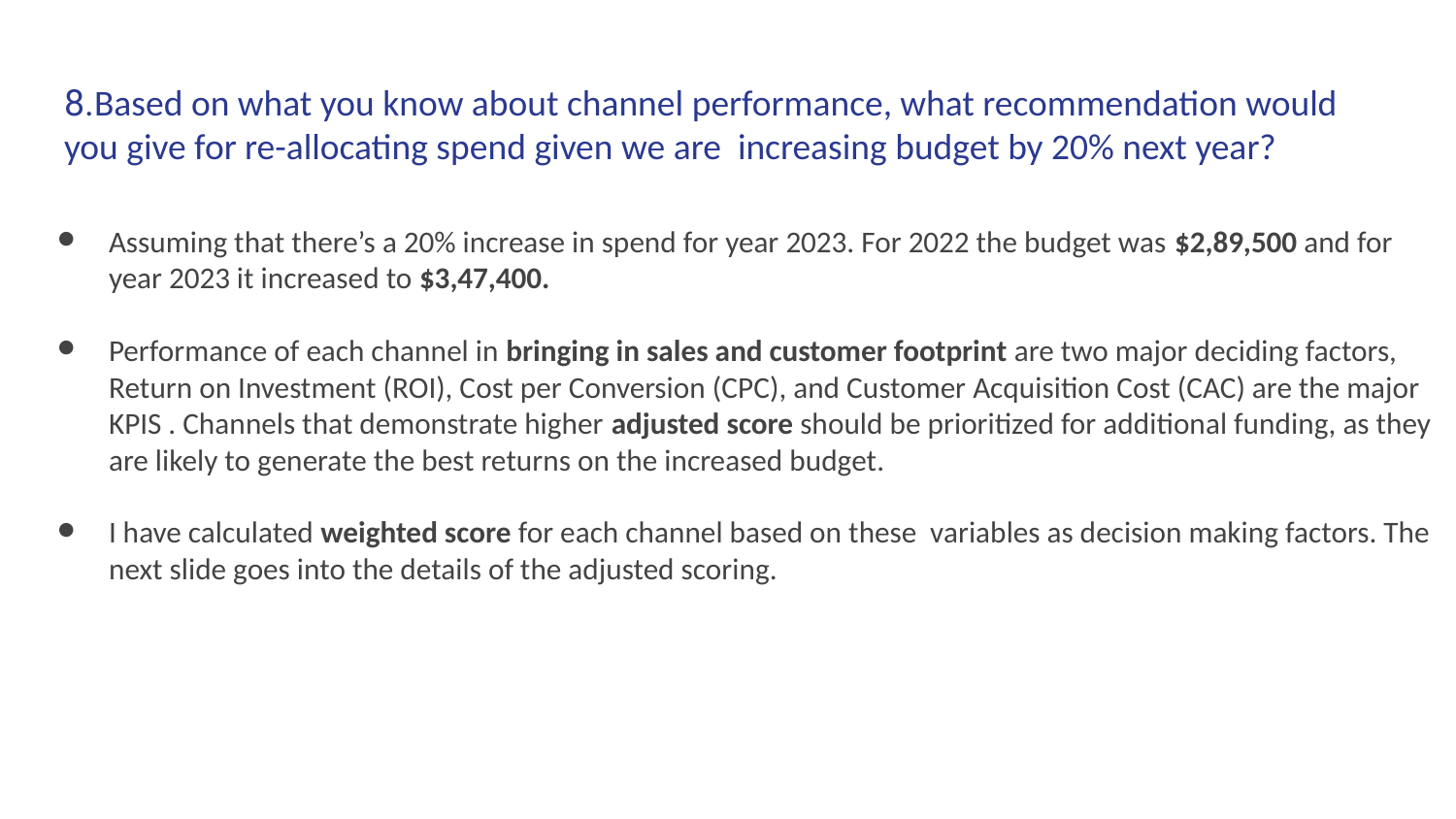

# 8.Based on what you know about channel performance, what recommendation would you give for re-allocating spend given we are  increasing budget by 20% next year?

Assuming that there’s a 20% increase in spend for year 2023. For 2022 the budget was $2,89,500 and for year 2023 it increased to $3,47,400.

Performance of each channel in bringing in sales and customer footprint are two major deciding factors, Return on Investment (ROI), Cost per Conversion (CPC), and Customer Acquisition Cost (CAC) are the major KPIS . Channels that demonstrate higher adjusted score should be prioritized for additional funding, as they are likely to generate the best returns on the increased budget.

I have calculated weighted score for each channel based on these  variables as decision making factors. The next slide goes into the details of the adjusted scoring.

Problem statement